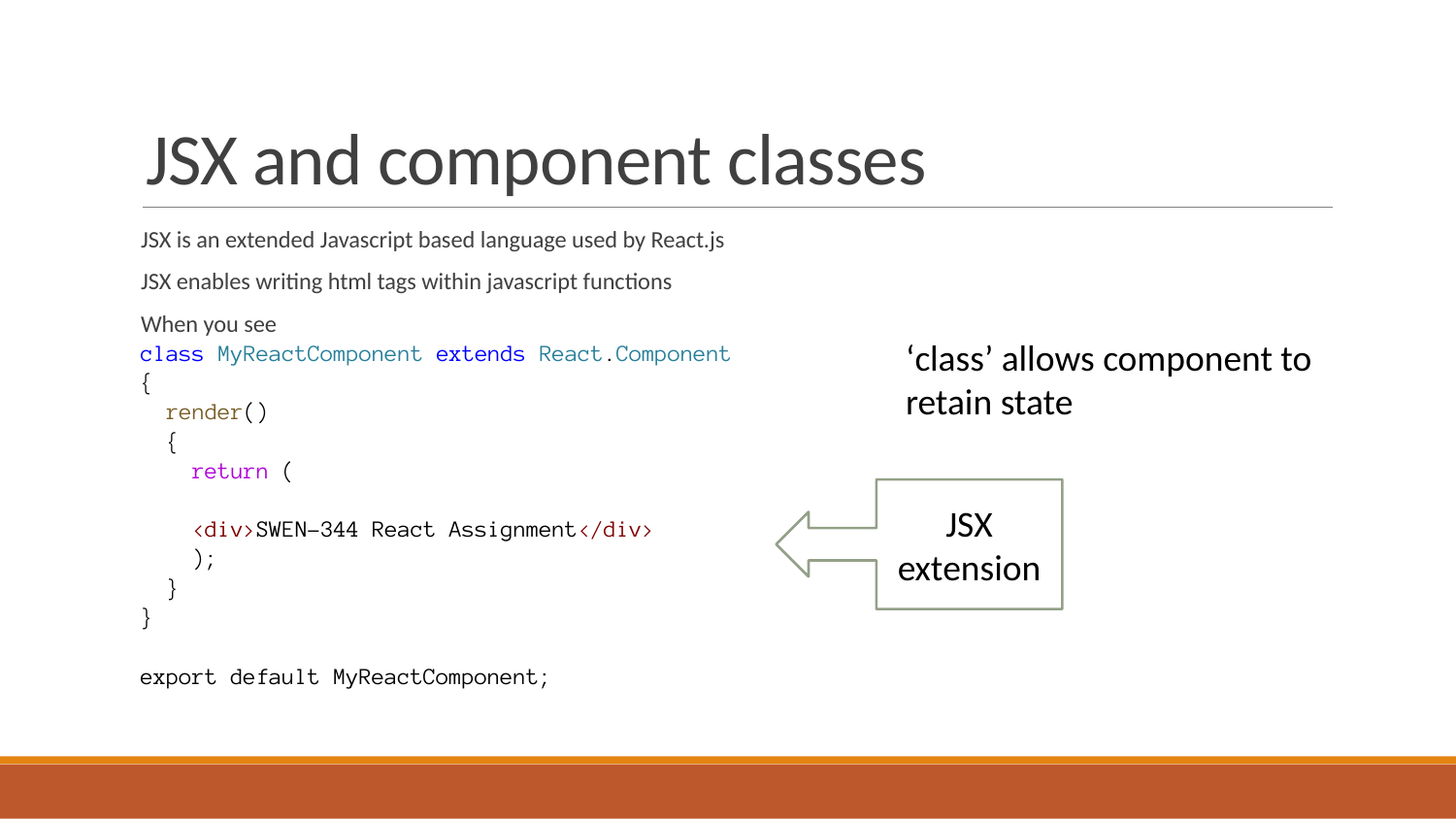

# JSX and component classes
JSX is an extended Javascript based language used by React.js
JSX enables writing html tags within javascript functions
When you see
class MyReactComponent extends React.Component
{
  render()
  {
    return (

    <div>SWEN-344 React Assignment</div>
    );
  }
}

export default MyReactComponent;

‘class’ allows component to retain state
JSX extension